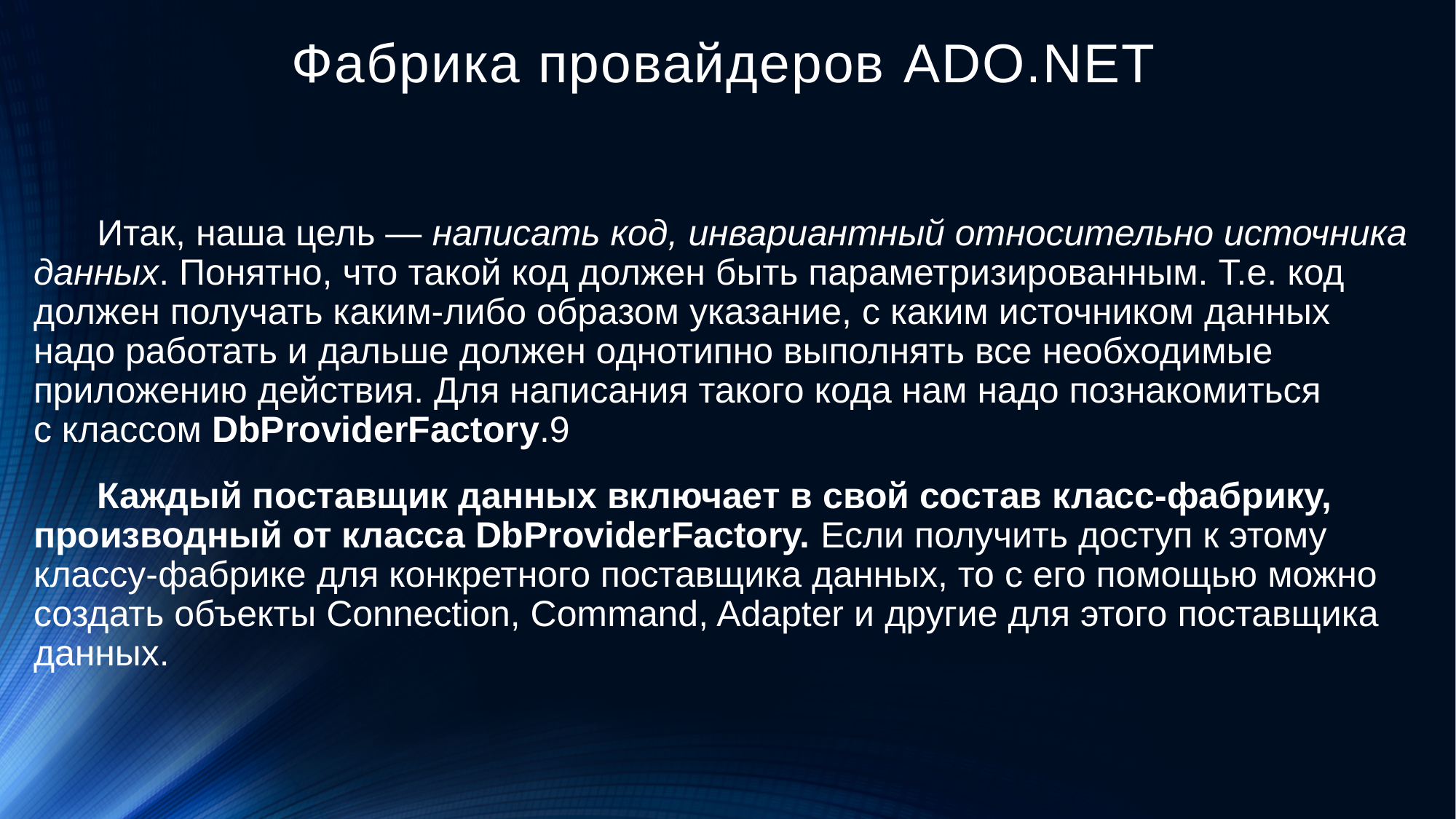

# Фабрика провайдеров ADO.NET
Итак, наша цель — написать код, инвариантный относительно источника данных. Понятно, что такой код должен быть параметризированным. Т.е. код должен получать каким-либо образом указание, с каким источником данных надо работать и дальше должен однотипно выполнять все необходимые приложению действия. Для написания такого кода нам надо познакомиться с классом DbProviderFactory.9
Каждый поставщик данных включает в свой состав класс-фабрику, производный от класса DbProviderFactory. Если получить доступ к этому классу-фабрике для конкретного поставщика данных, то с его помощью можно создать объекты Connection, Command, Adapter и другие для этого поставщика данных.